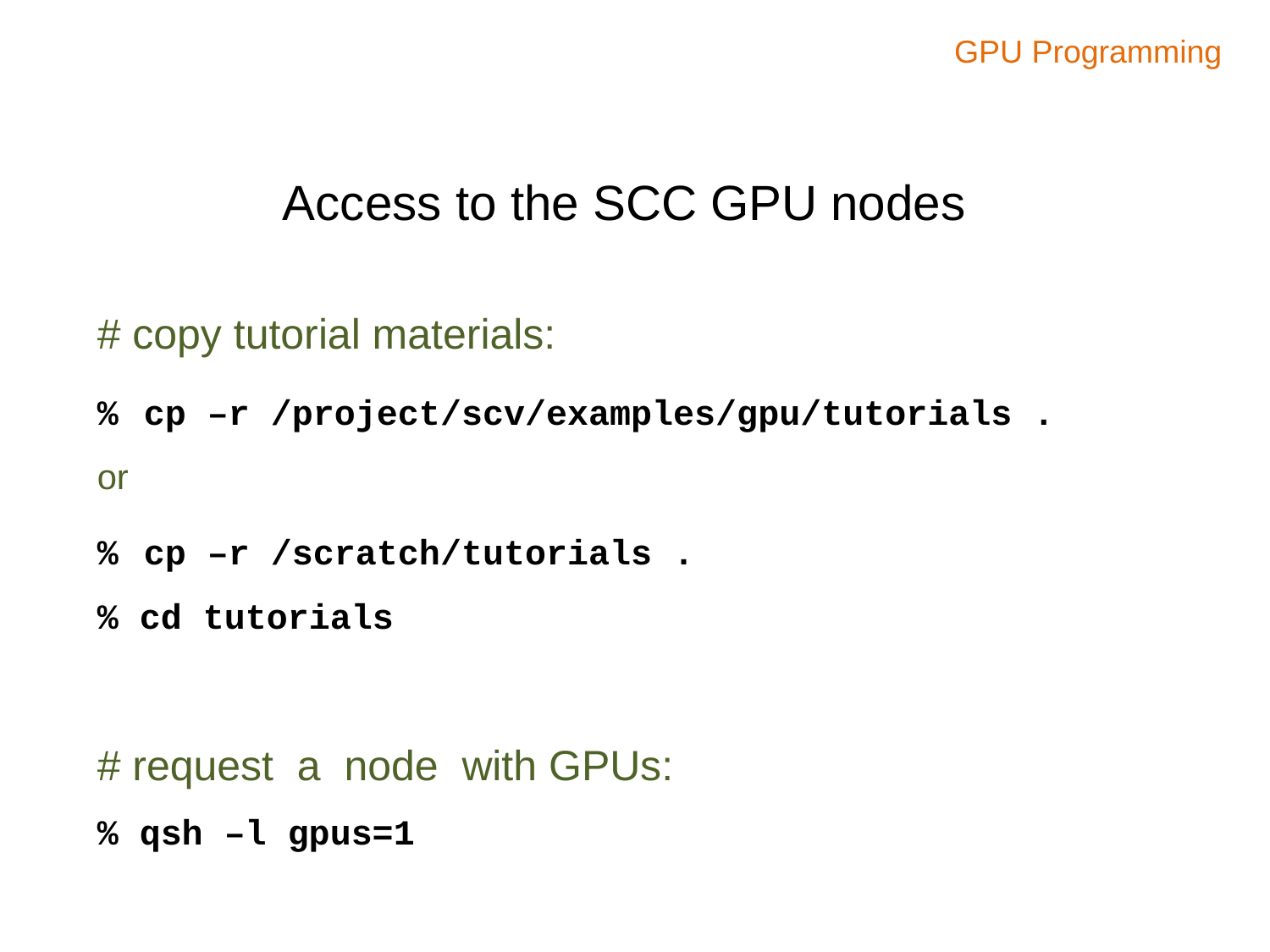

GPU Programming
Access to the SCC GPU nodes
# copy tutorial materials:
% cp –r /project/scv/examples/gpu/tutorials .
or
% cp –r /scratch/tutorials .
% cd tutorials

# request  a  node  with GPUs:
% qsh –l gpus=1